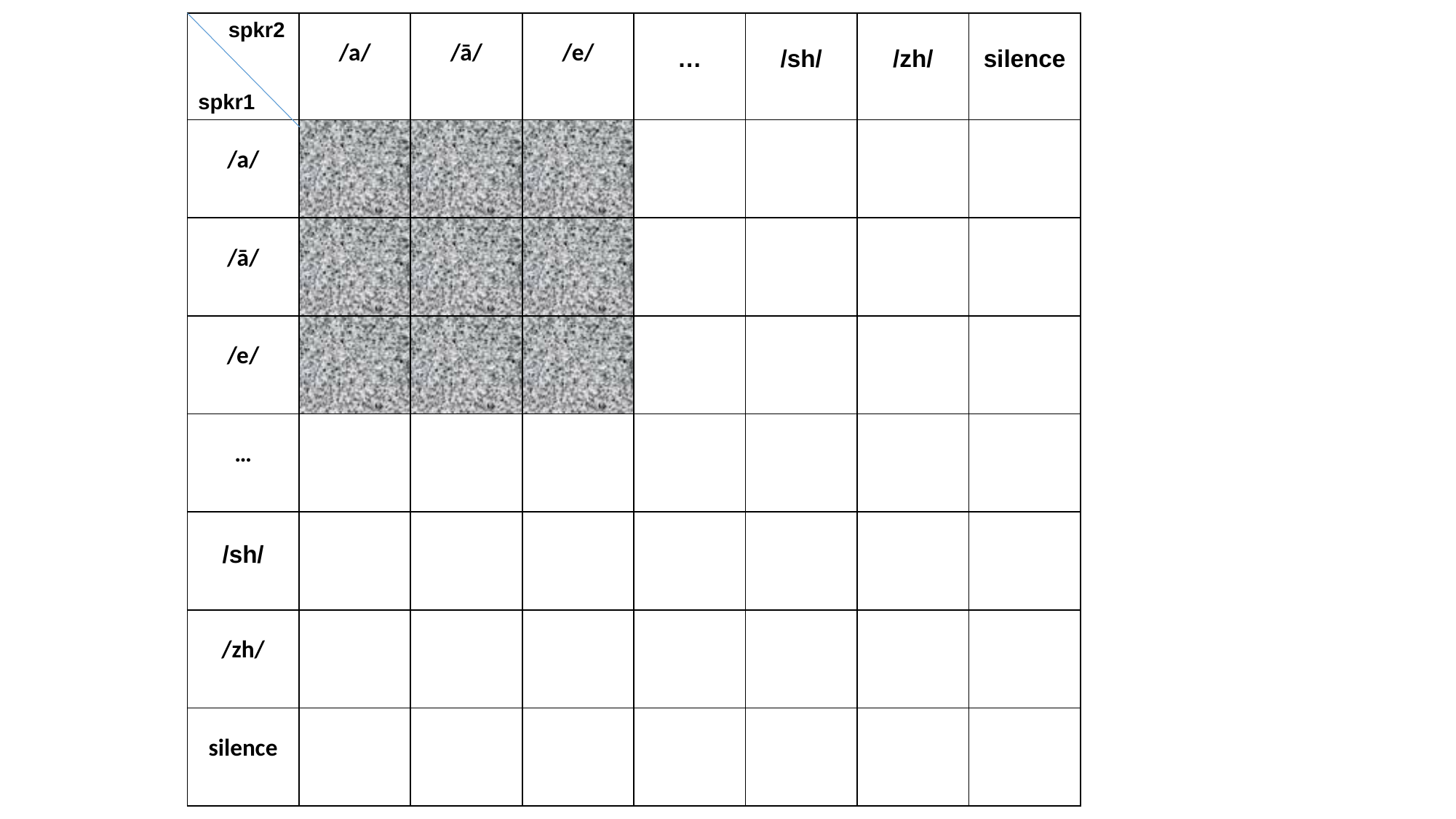

| spkr2 spkr1 | /a/ | /ā/ | /e/ | … | /sh/ | /zh/ | silence |
| --- | --- | --- | --- | --- | --- | --- | --- |
| /a/ |  |  |  |  |  |  |  |
| /ā/ |  |  |  |  |  |  |  |
| /e/ |  |  |  |  |  |  |  |
| … |  |  |  |  |  |  |  |
| /sh/ |  |  |  |  |  |  |  |
| /zh/ |  |  |  |  |  |  |  |
| silence |  |  |  |  |  |  |  |